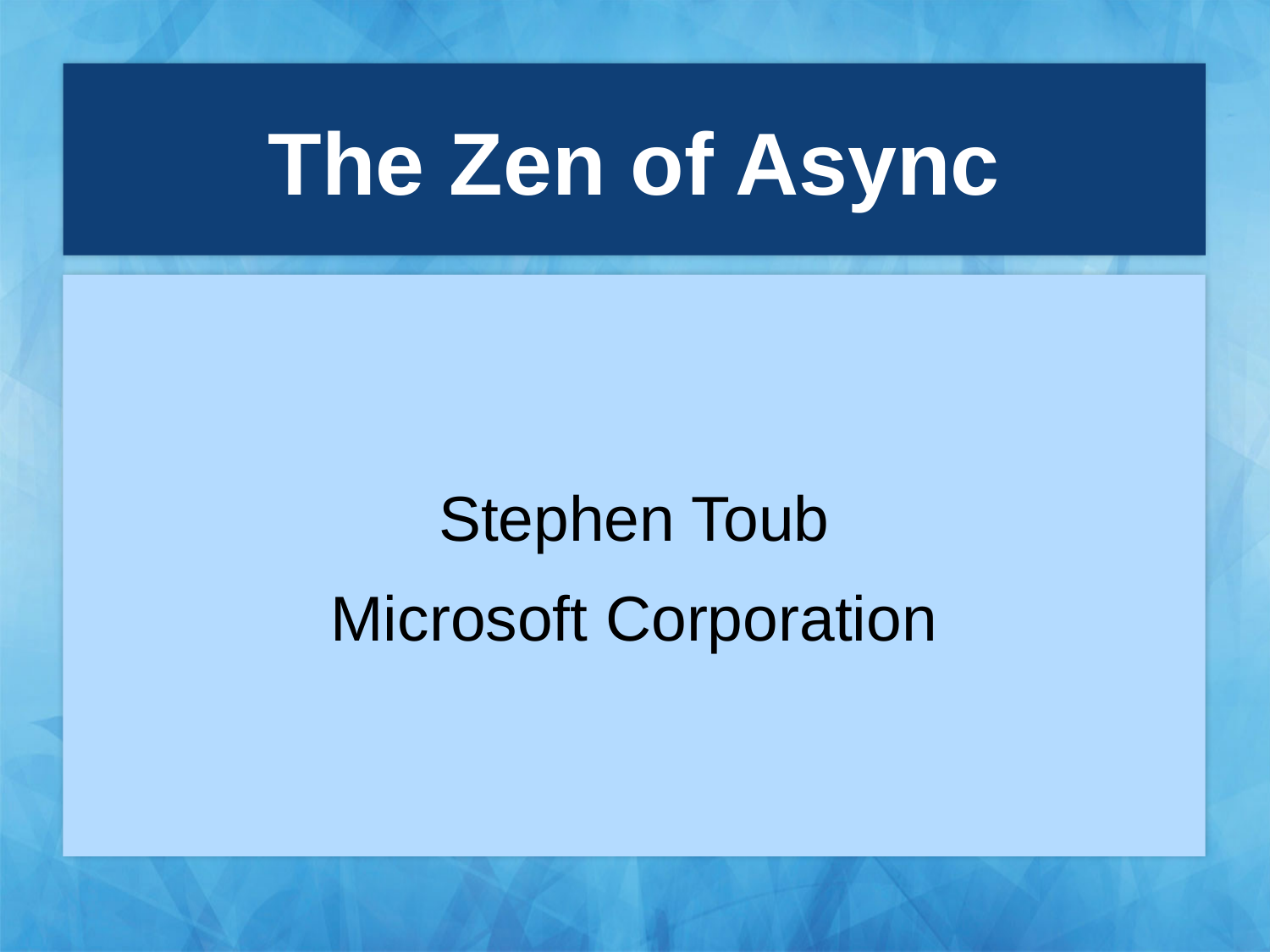

The Zen of Async

Stephen Toub
Microsoft Corporation